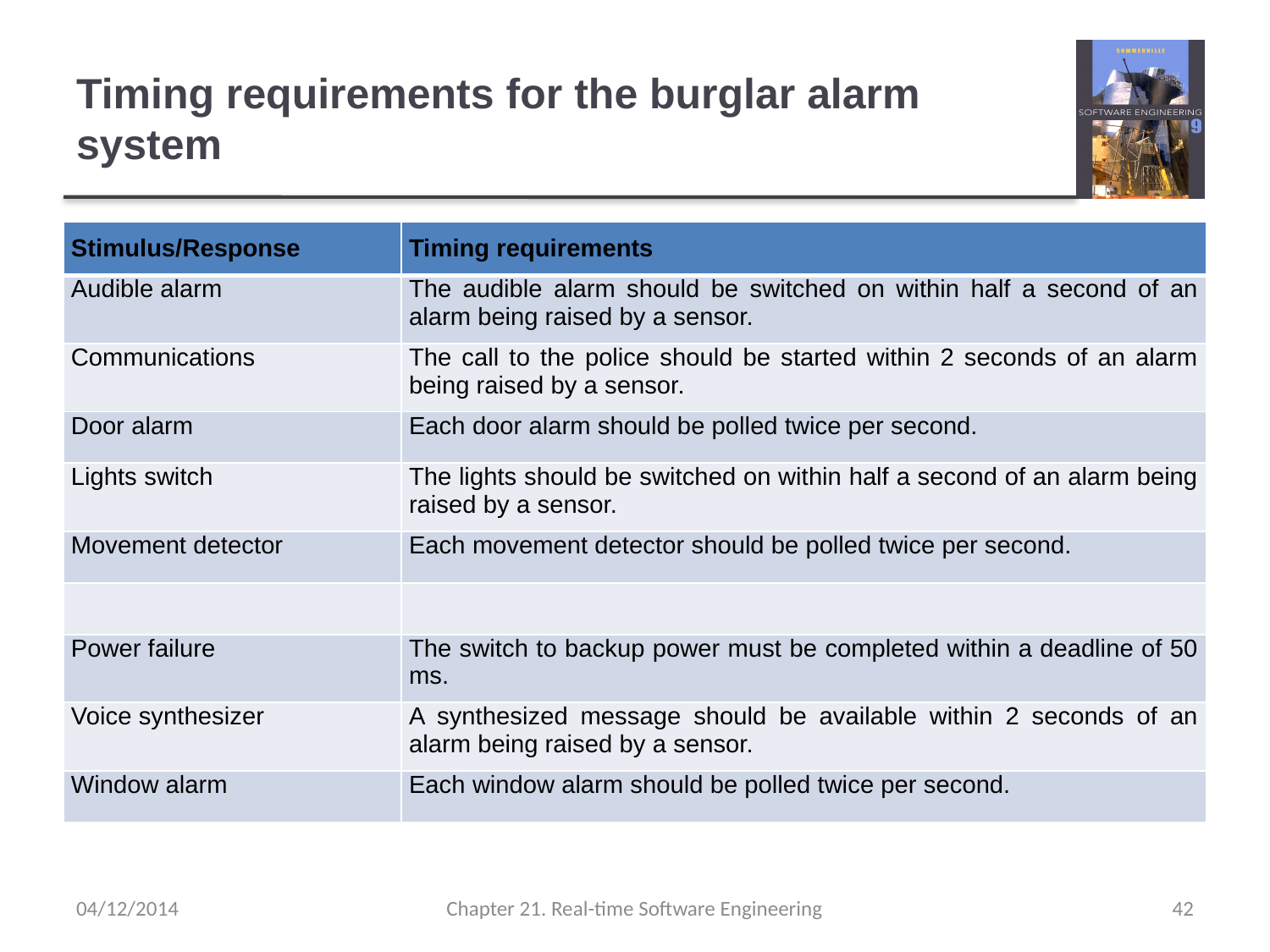

# Timing requirements for the burglar alarm system
| Stimulus/Response | Timing requirements |
| --- | --- |
| Audible alarm | The audible alarm should be switched on within half a second of an alarm being raised by a sensor. |
| Communications | The call to the police should be started within 2 seconds of an alarm being raised by a sensor. |
| Door alarm | Each door alarm should be polled twice per second. |
| Lights switch | The lights should be switched on within half a second of an alarm being raised by a sensor. |
| Movement detector | Each movement detector should be polled twice per second. |
|  |  |
| Power failure | The switch to backup power must be completed within a deadline of 50 ms. |
| Voice synthesizer | A synthesized message should be available within 2 seconds of an alarm being raised by a sensor. |
| Window alarm | Each window alarm should be polled twice per second. |
04/12/2014
Chapter 21. Real-time Software Engineering
42